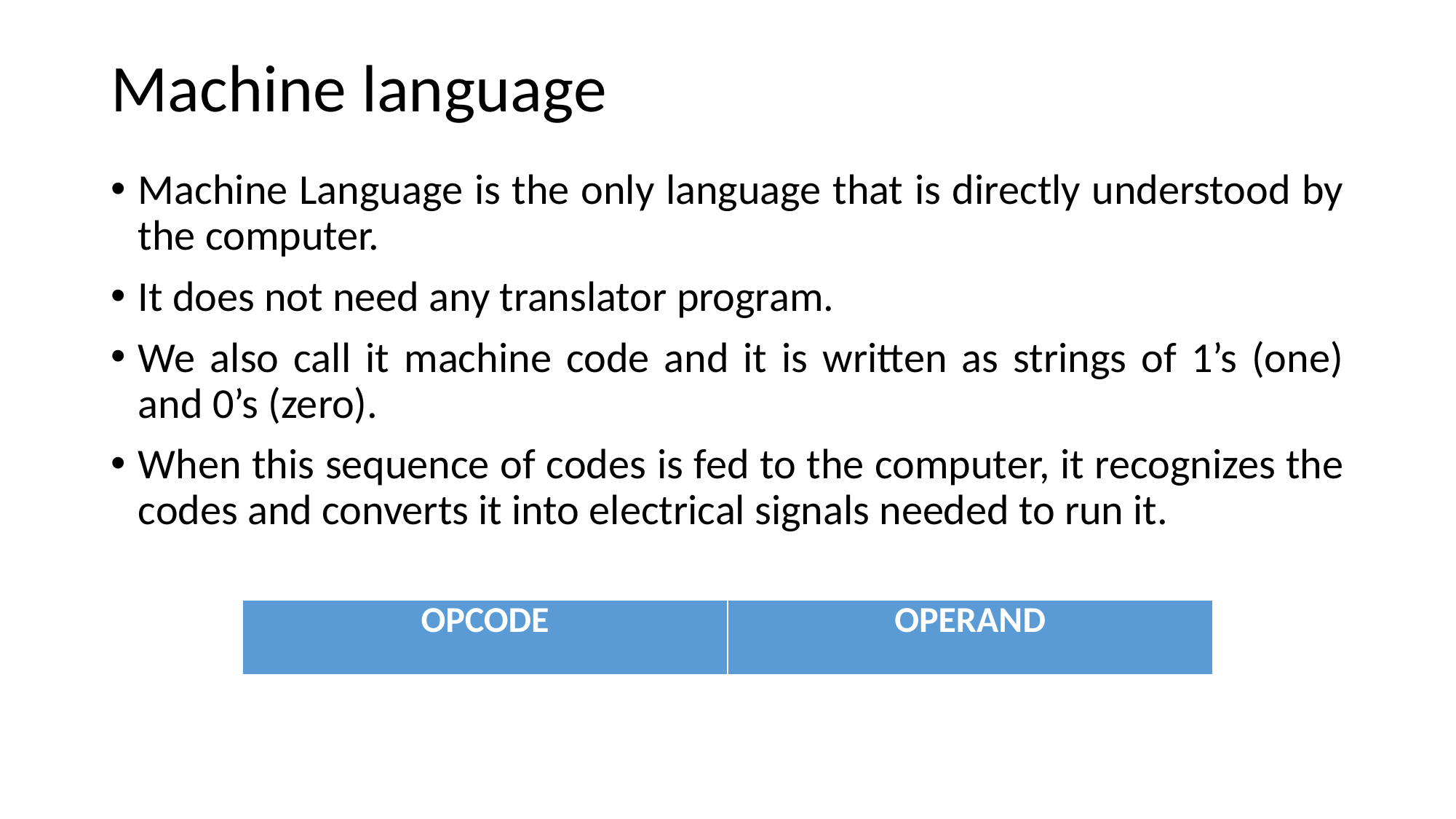

# Machine language
Machine Language is the only language that is directly understood by the computer.
It does not need any translator program.
We also call it machine code and it is written as strings of 1’s (one) and 0’s (zero).
When this sequence of codes is fed to the computer, it recognizes the codes and converts it into electrical signals needed to run it.
| OPCODE | OPERAND |
| --- | --- |